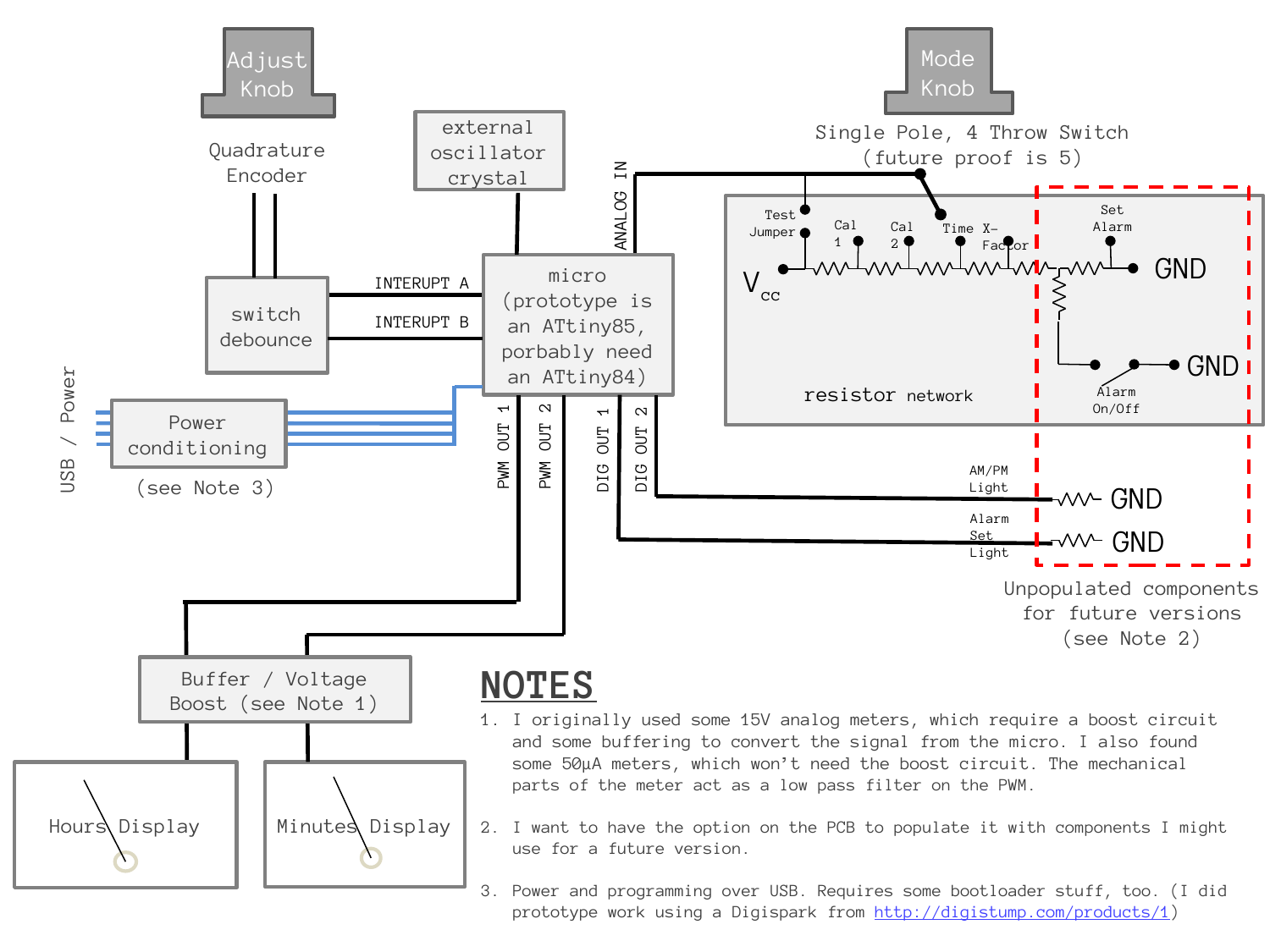

Adjust
Knob
Mode
Knob
external oscillator crystal
Single Pole, 4 Throw Switch (future proof is 5)
Quadrature Encoder
ANALOG IN

Set Alarm

Test Jumper
Cal 1
Cal 2
Time
X-Factor
GND
Vcc
micro
(prototype is an ATtiny85, porbably need an ATtiny84)
INTERUPT A
switch debounce
INTERUPT B
GND
resistor network
Alarm On/Off
Power conditioning
PWM OUT 1
PWM OUT 2
USB / Power
DIG OUT 1
DIG OUT 2
AM/PM Light
(see Note 3)
GND
Alarm Set Light
GND
Unpopulated components for future versions
(see Note 2)
NOTES
I originally used some 15V analog meters, which require a boost circuit and some buffering to convert the signal from the micro. I also found some 50μA meters, which won’t need the boost circuit. The mechanical parts of the meter act as a low pass filter on the PWM.

I want to have the option on the PCB to populate it with components I might use for a future version.

Power and programming over USB. Requires some bootloader stuff, too. (I did prototype work using a Digispark from http://digistump.com/products/1)

Buffer / Voltage Boost (see Note 1)
Hours Display

Minutes Display